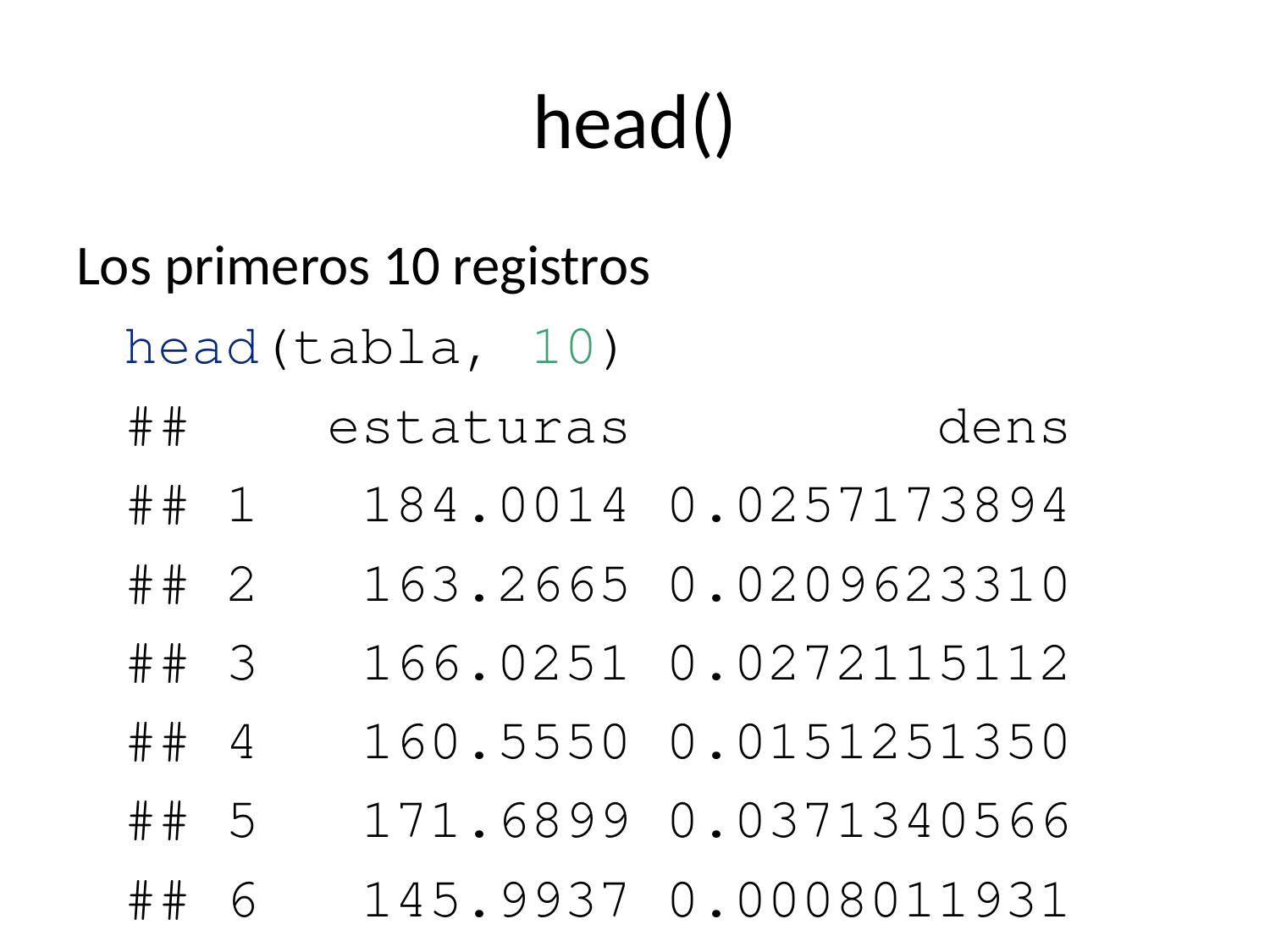

# head()
Los primeros 10 registros
head(tabla, 10)
##    estaturas         dens
## 1   184.0014 0.0257173894
## 2   163.2665 0.0209623310
## 3   166.0251 0.0272115112
## 4   160.5550 0.0151251350
## 5   171.6899 0.0371340566
## 6   145.9937 0.0008011931
## 7   164.4074 0.0235548947
## 8   177.7795 0.0370176321
## 9   182.4949 0.0290448635
## 10  177.4158 0.0373897806